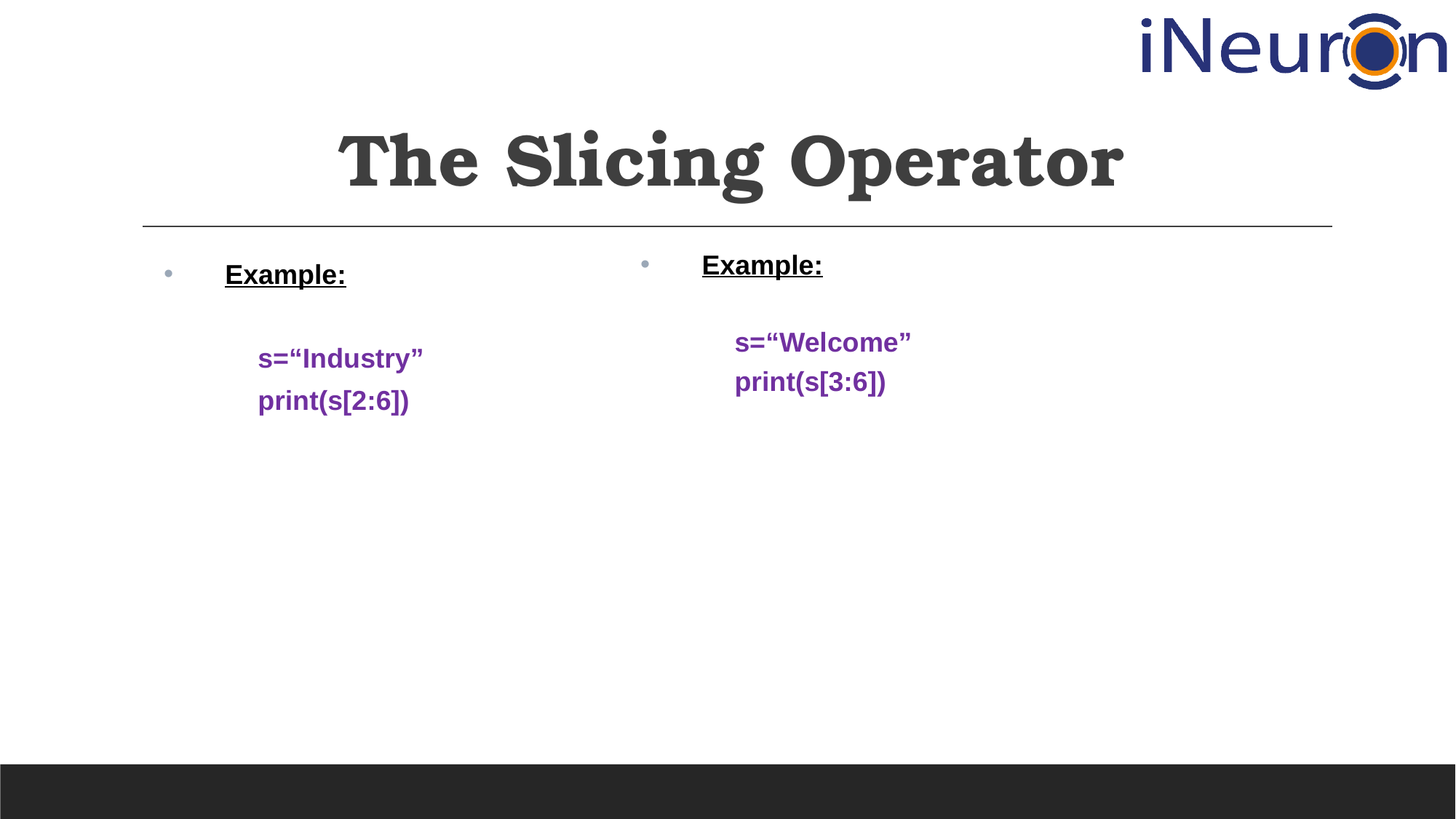

# The Slicing Operator
Example:

	s=“Welcome”
	print(s[3:6])
Example:

	s=“Industry”
	print(s[2:6])